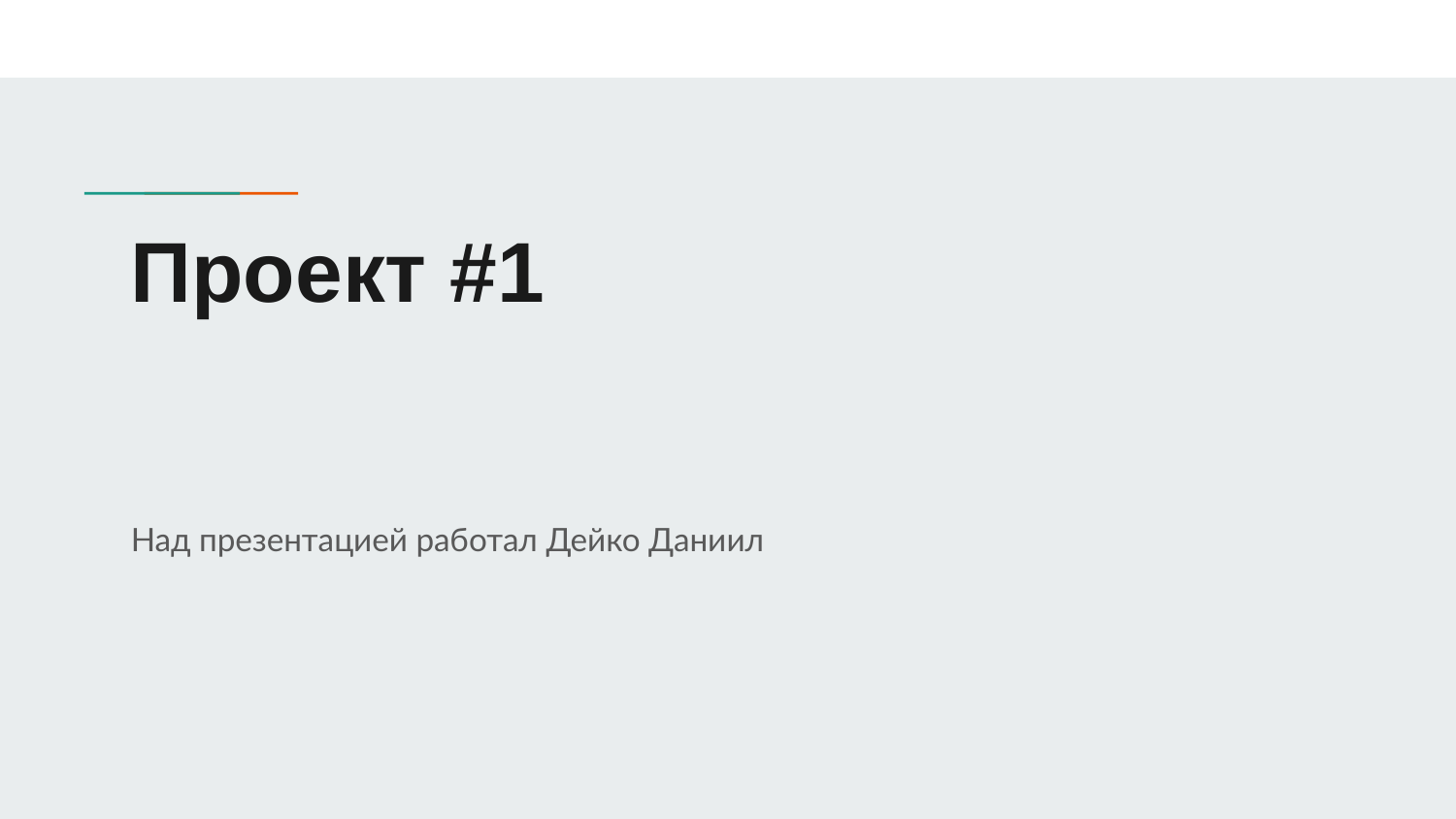

# Проект #1
Над презентацией работал Дейко Даниил